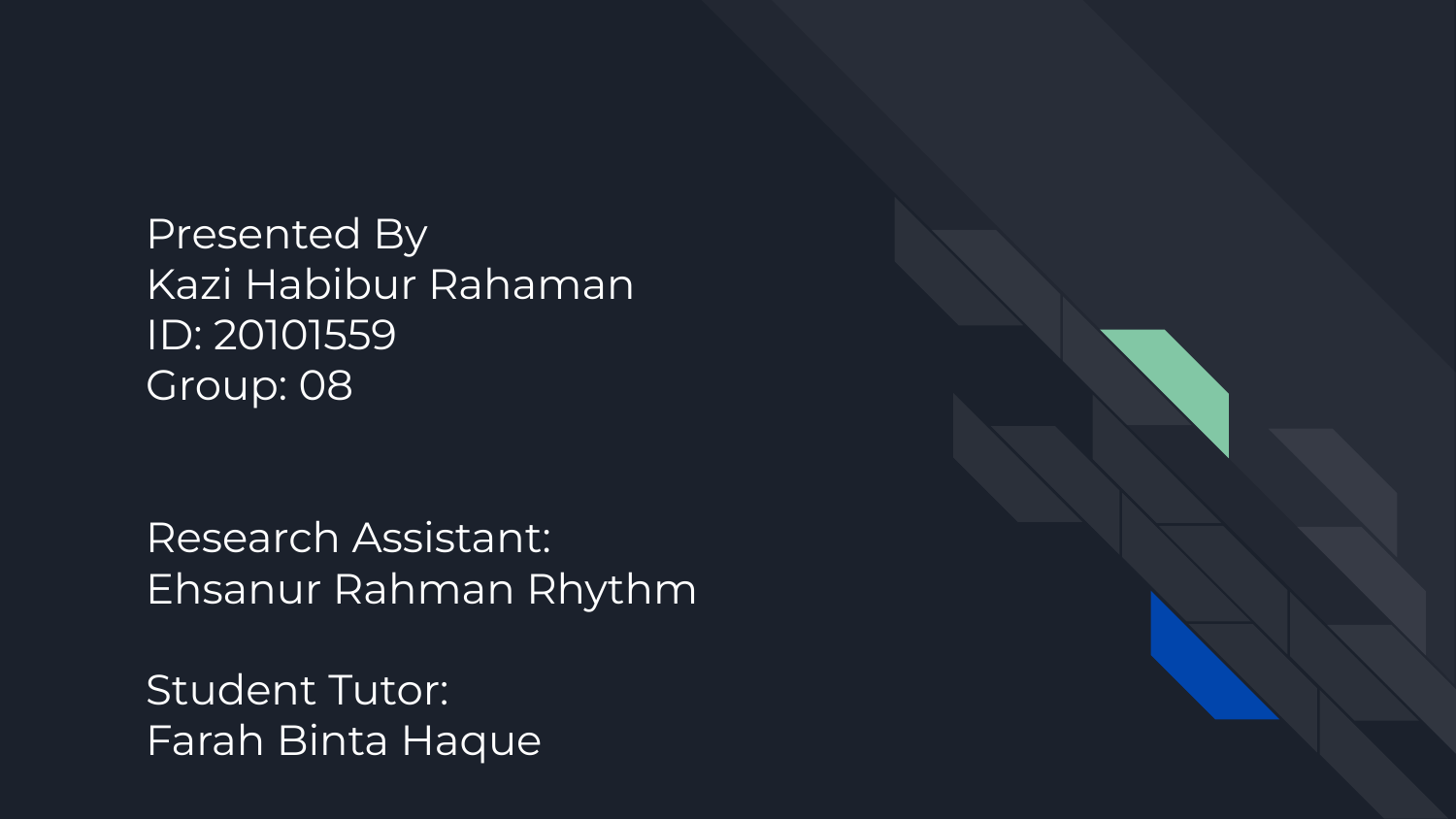

# Presented By
Kazi Habibur Rahaman
ID: 20101559
Group: 08

Research Assistant:
Ehsanur Rahman Rhythm

Student Tutor:
Farah Binta Haque